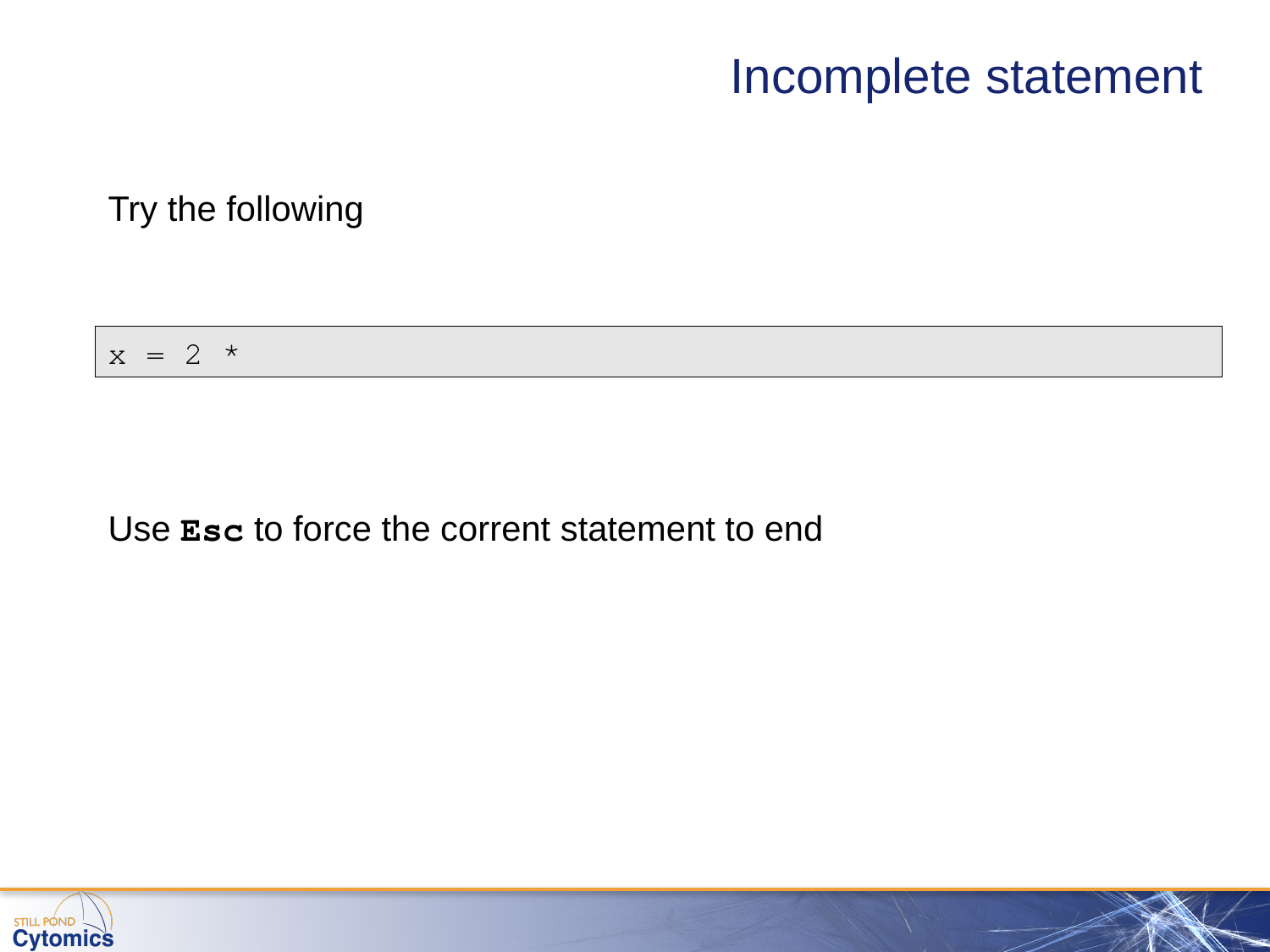

# Incomplete statement
Try the following
x = 2 *
Use Esc to force the corrent statement to end